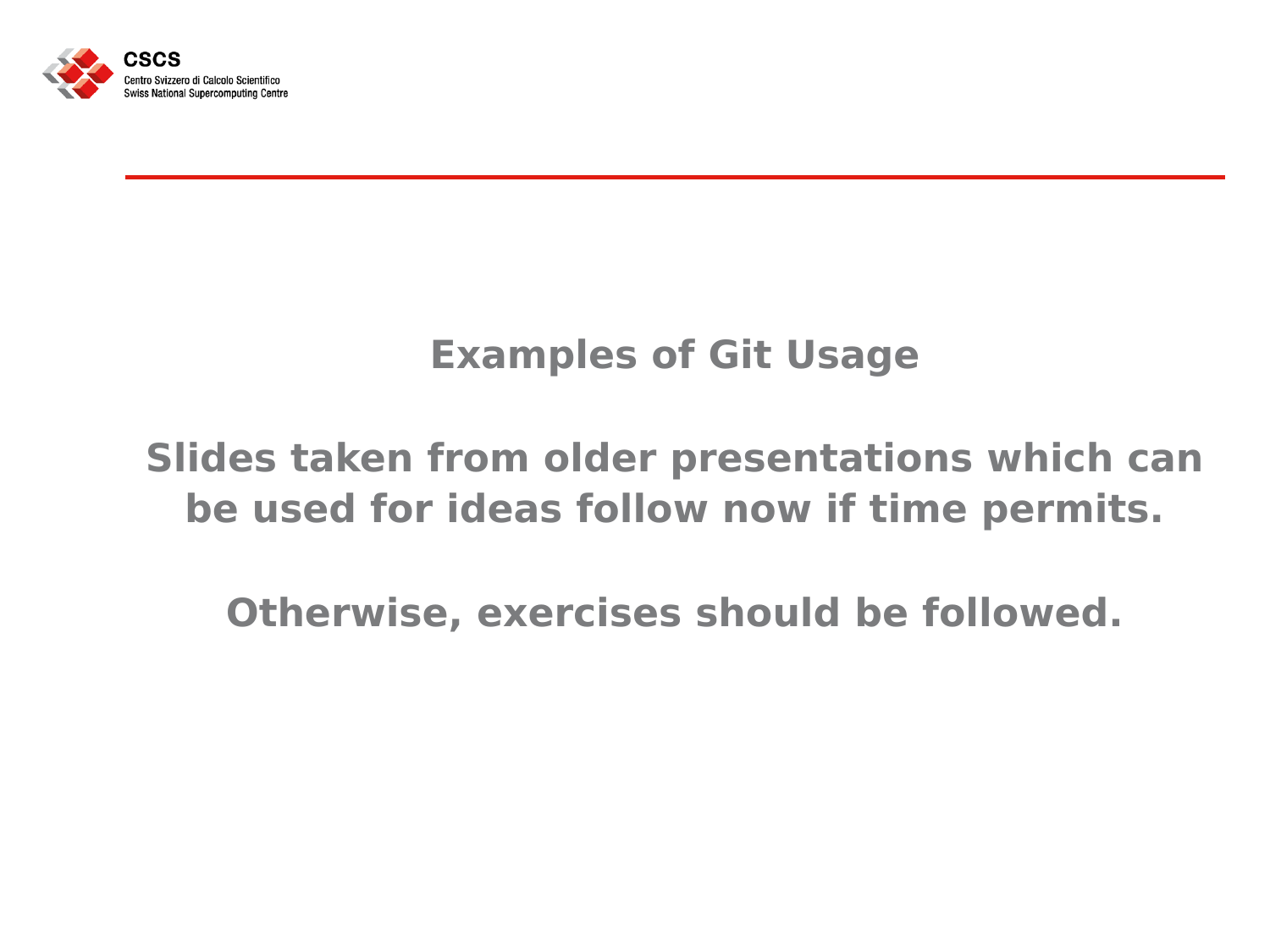

#

Examples of Git Usage

Slides taken from older presentations which can be used for ideas follow now if time permits.

Otherwise, exercises should be followed.